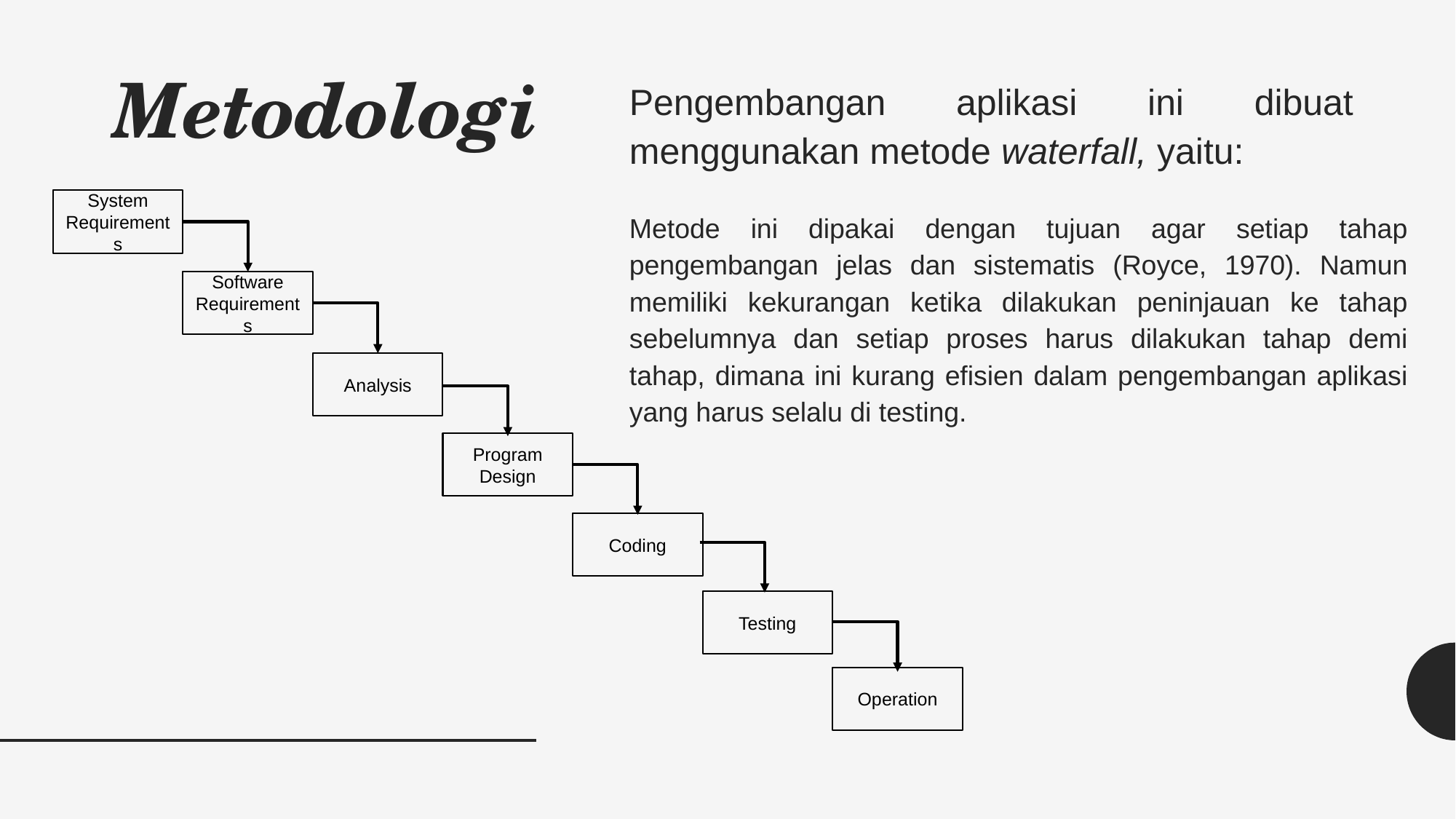

# Metodologi
Pengembangan aplikasi ini dibuat menggunakan metode waterfall, yaitu:

System Requirements
Metode ini dipakai dengan tujuan agar setiap tahap pengembangan jelas dan sistematis (Royce, 1970). Namun memiliki kekurangan ketika dilakukan peninjauan ke tahap sebelumnya dan setiap proses harus dilakukan tahap demi tahap, dimana ini kurang efisien dalam pengembangan aplikasi yang harus selalu di testing.
Software Requirements
Analysis
Program Design
Coding
Testing
Operation